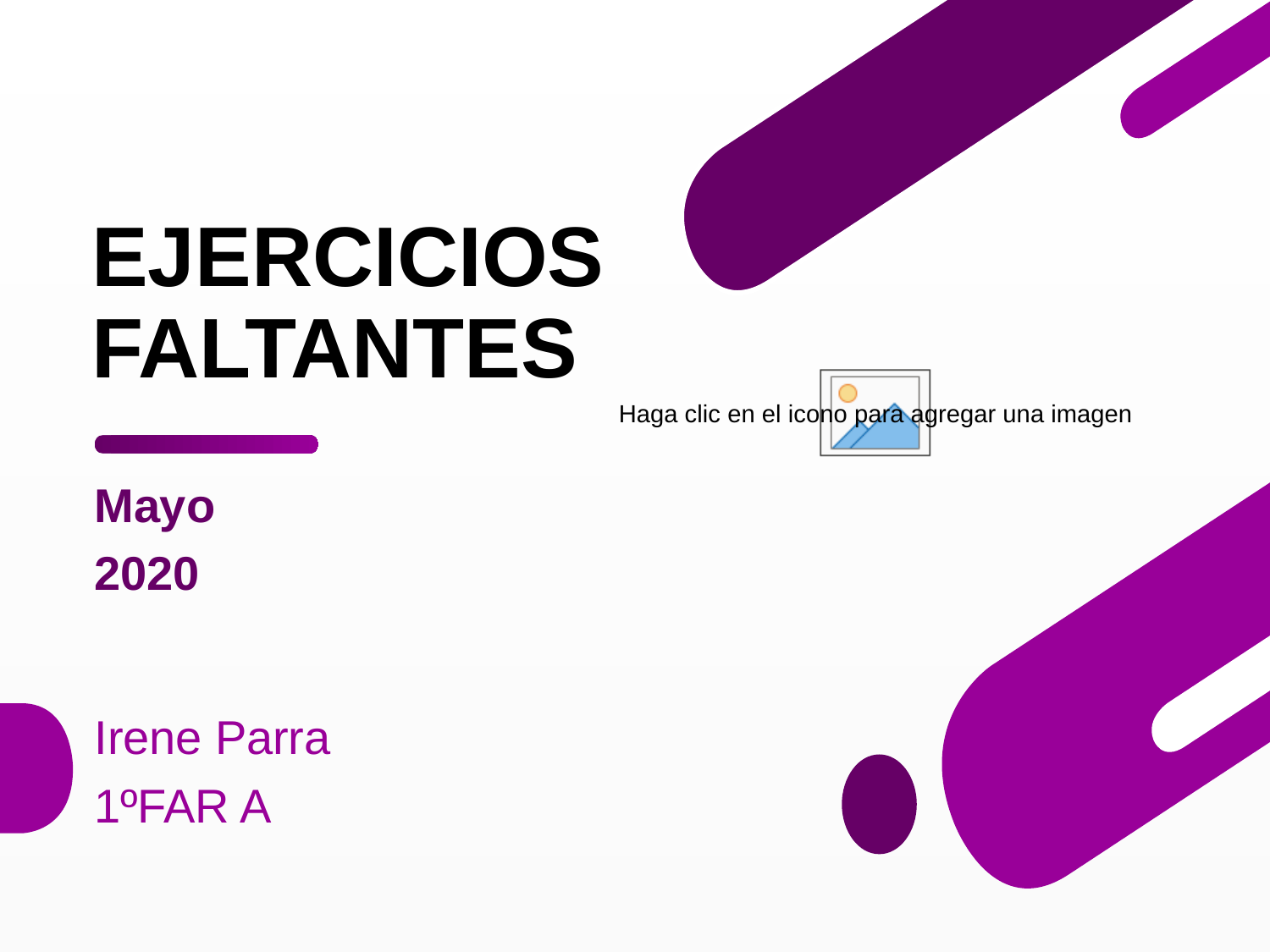

# EJERCICIOS FALTANTES
Mayo
2020
Irene Parra
1ºFAR A